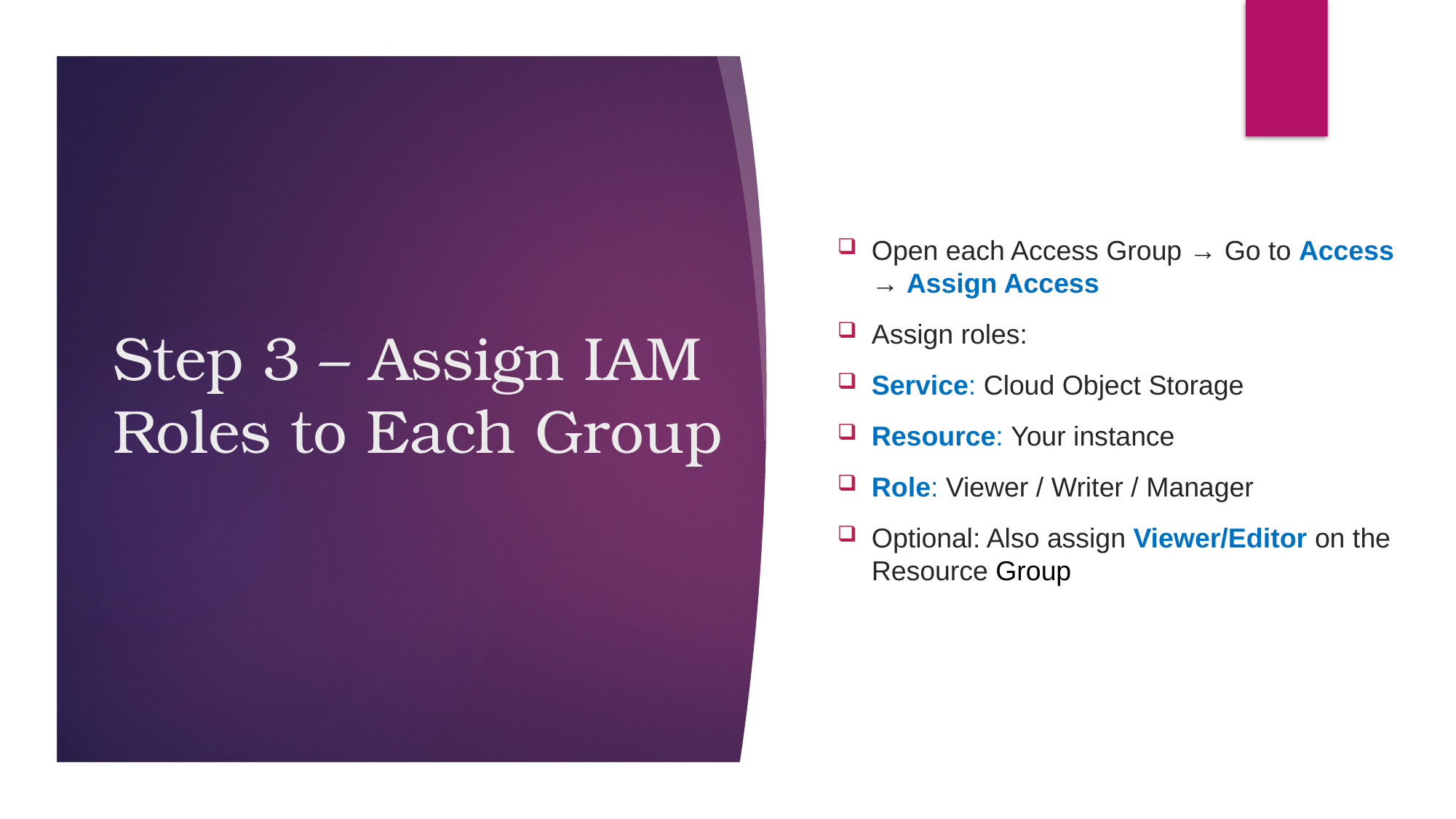

Open each Access Group → Go to Access → Assign Access
Assign roles:
Service: Cloud Object Storage
Resource: Your instance
Role: Viewer / Writer / Manager
Optional: Also assign Viewer/Editor on the Resource Group
# Step 3 – Assign IAM Roles to Each Group